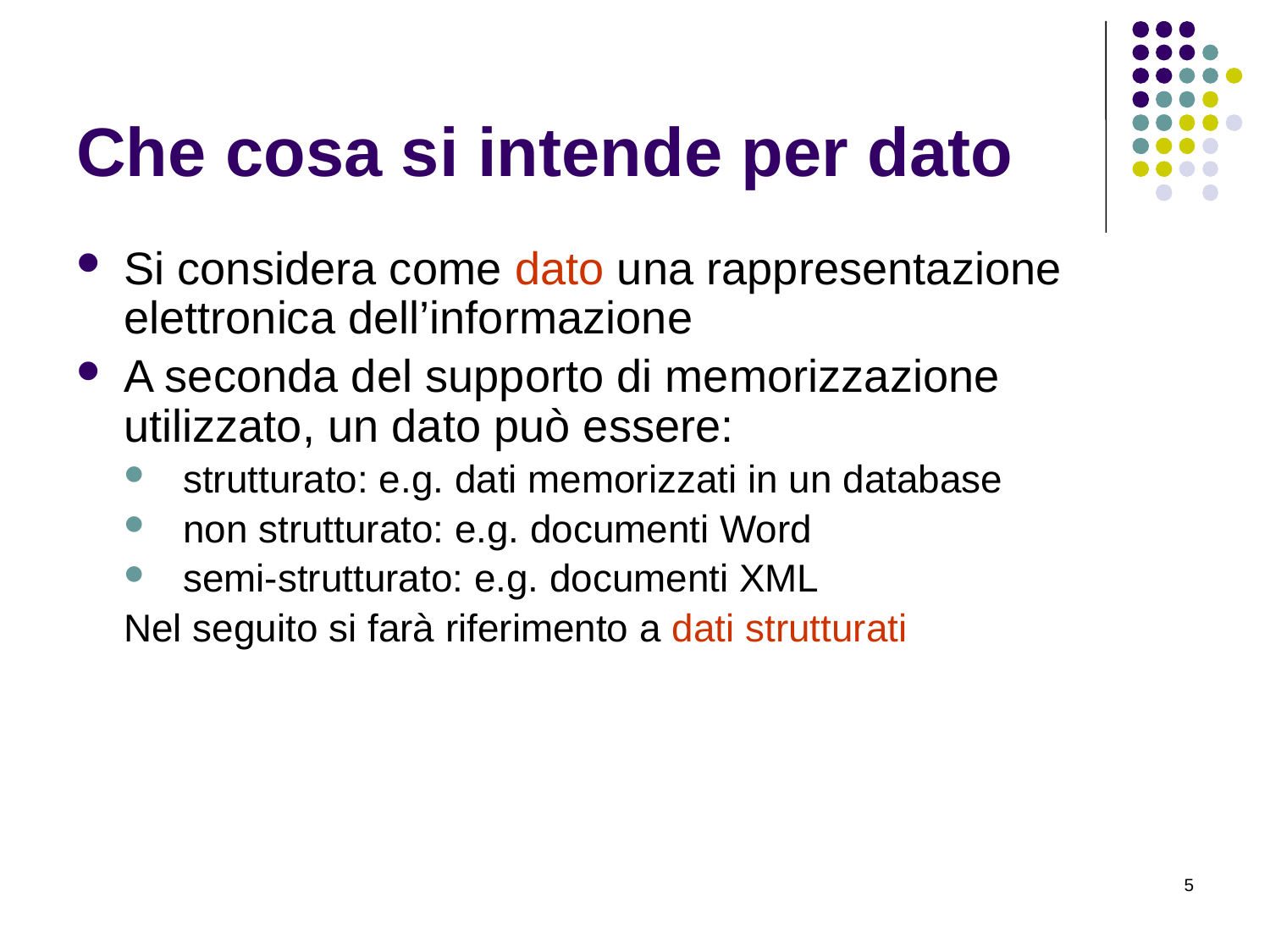

# Che cosa si intende per dato
Si considera come dato una rappresentazione elettronica dell’informazione
A seconda del supporto di memorizzazione utilizzato, un dato può essere:
 strutturato: e.g. dati memorizzati in un database
 non strutturato: e.g. documenti Word
 semi-strutturato: e.g. documenti XML
Nel seguito si farà riferimento a dati strutturati
5